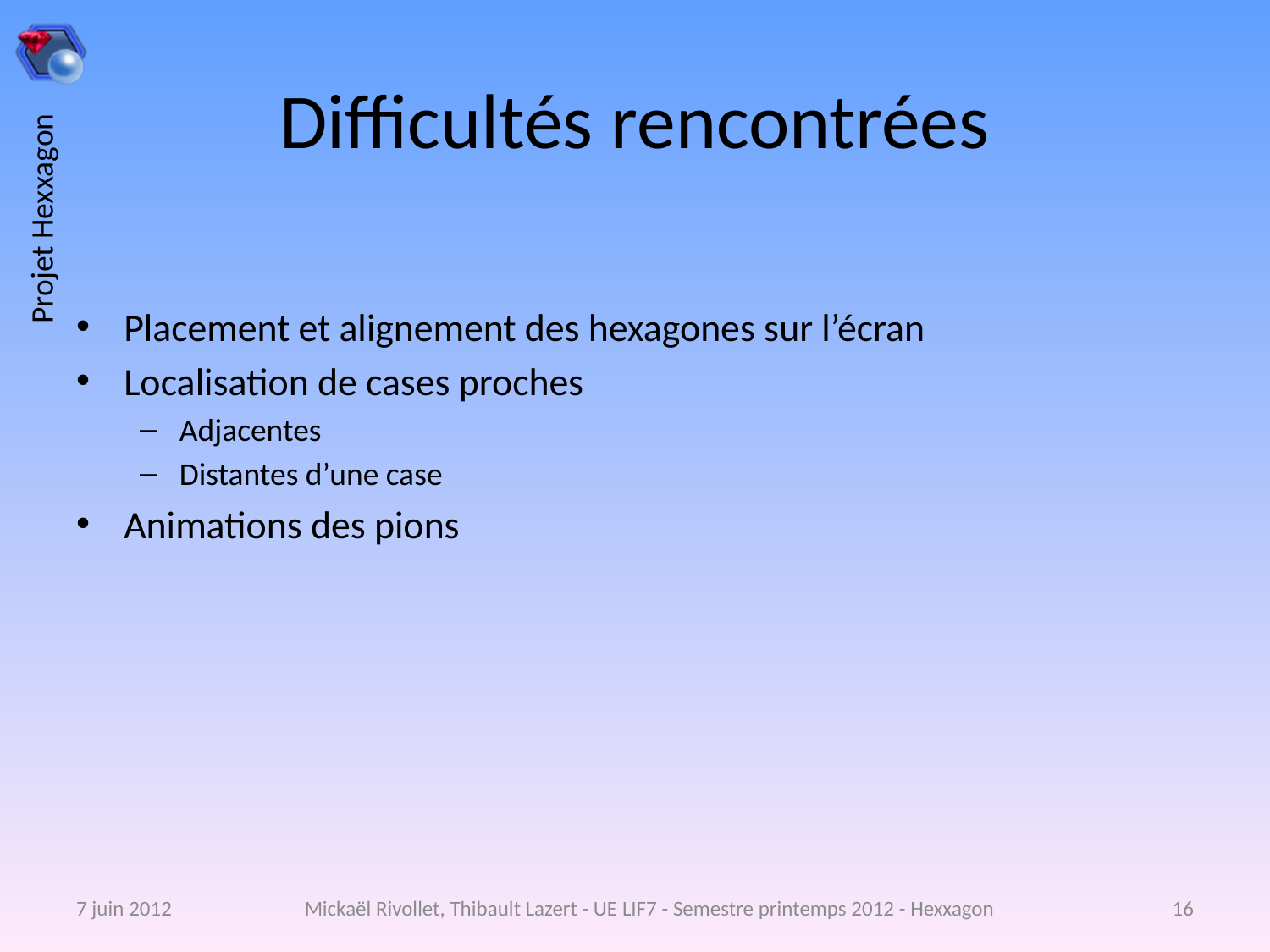

# Difficultés rencontrées
Placement et alignement des hexagones sur l’écran
Localisation de cases proches
Adjacentes
Distantes d’une case
Animations des pions
7 juin 2012
Mickaël Rivollet, Thibault Lazert - UE LIF7 - Semestre printemps 2012 - Hexxagon
16